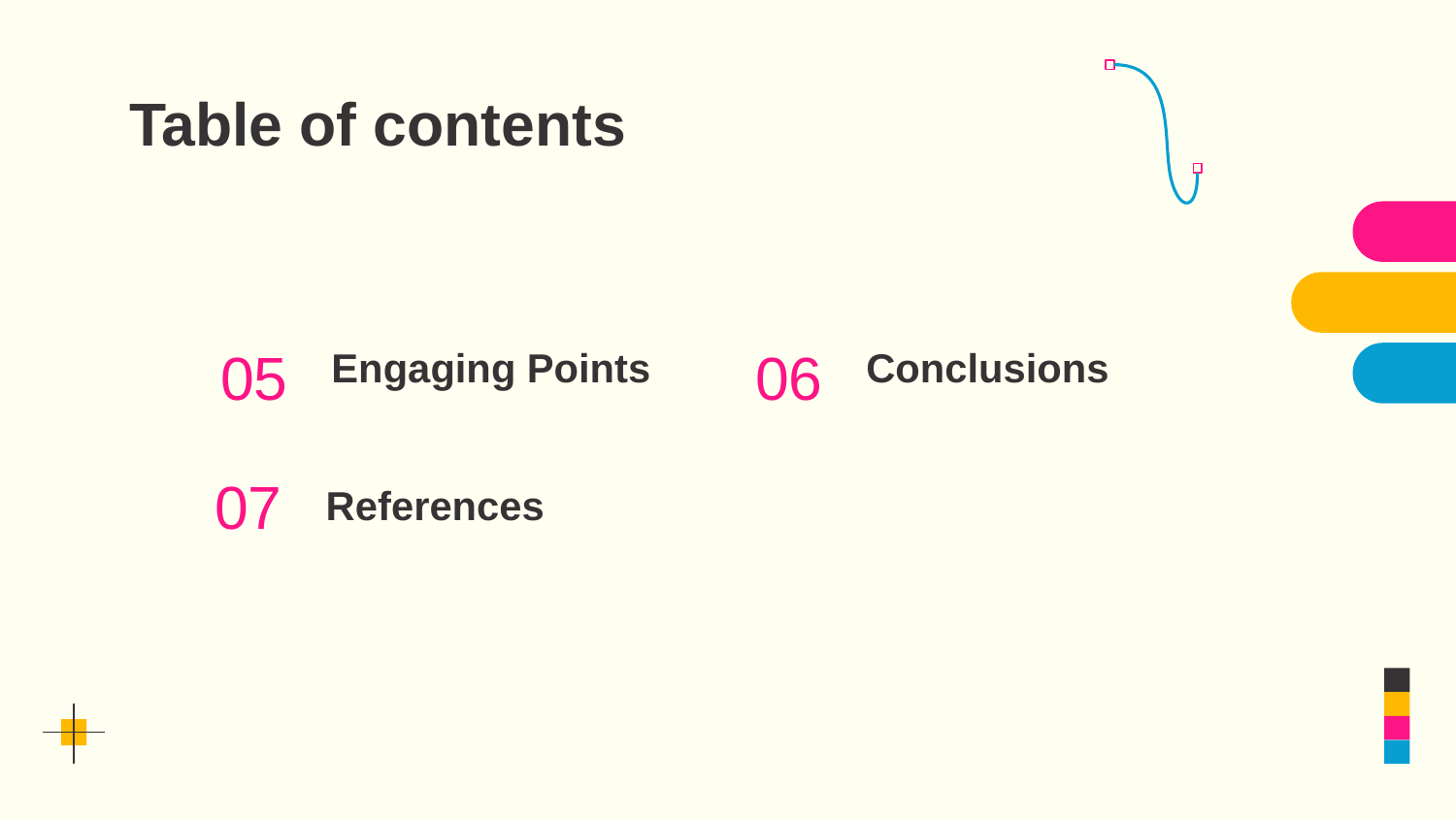

# Table of contents
05
06
Engaging Points
Conclusions
07
References